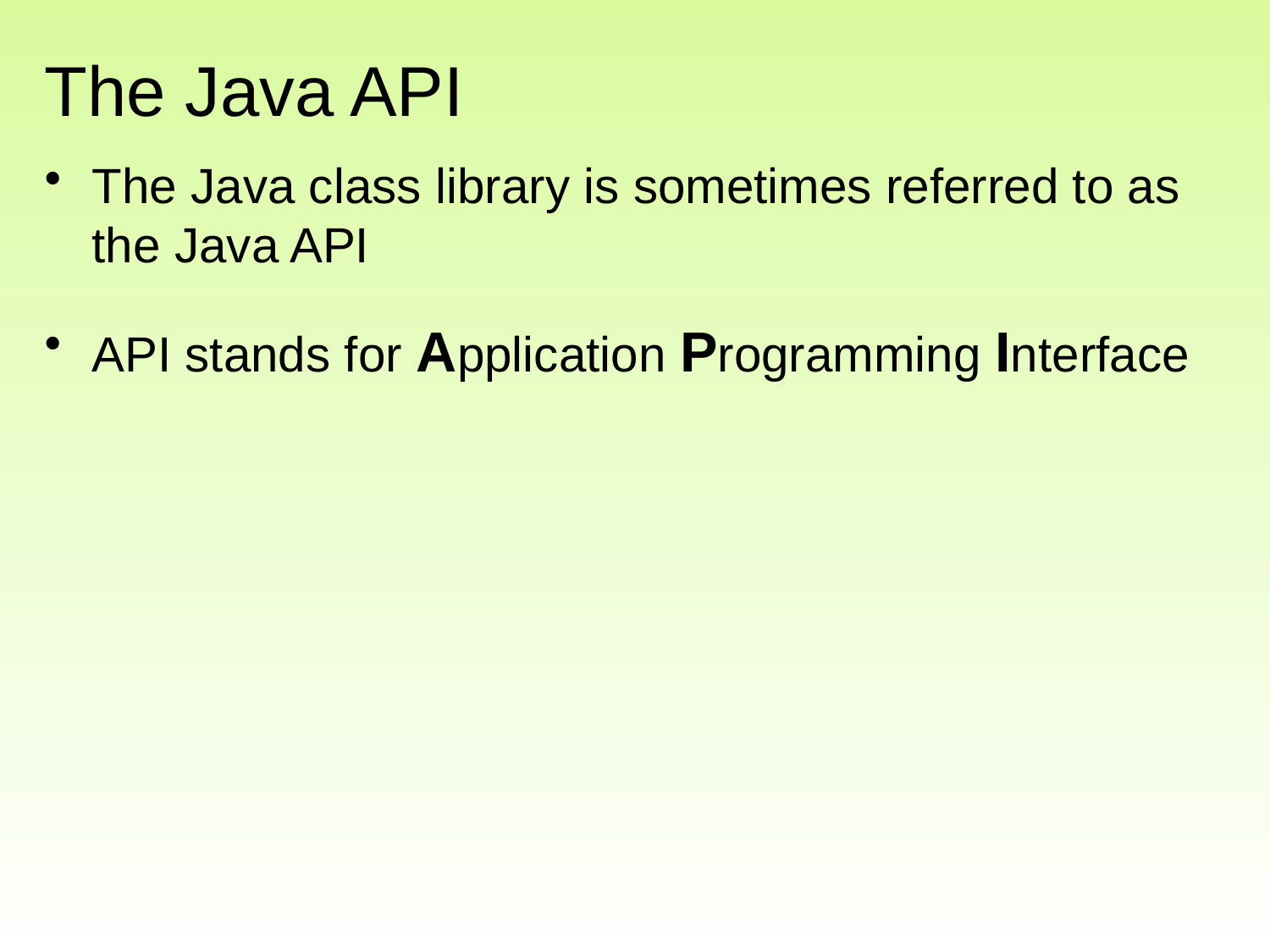

# The Java API
The Java class library is sometimes referred to as the Java API
API stands for Application Programming Interface